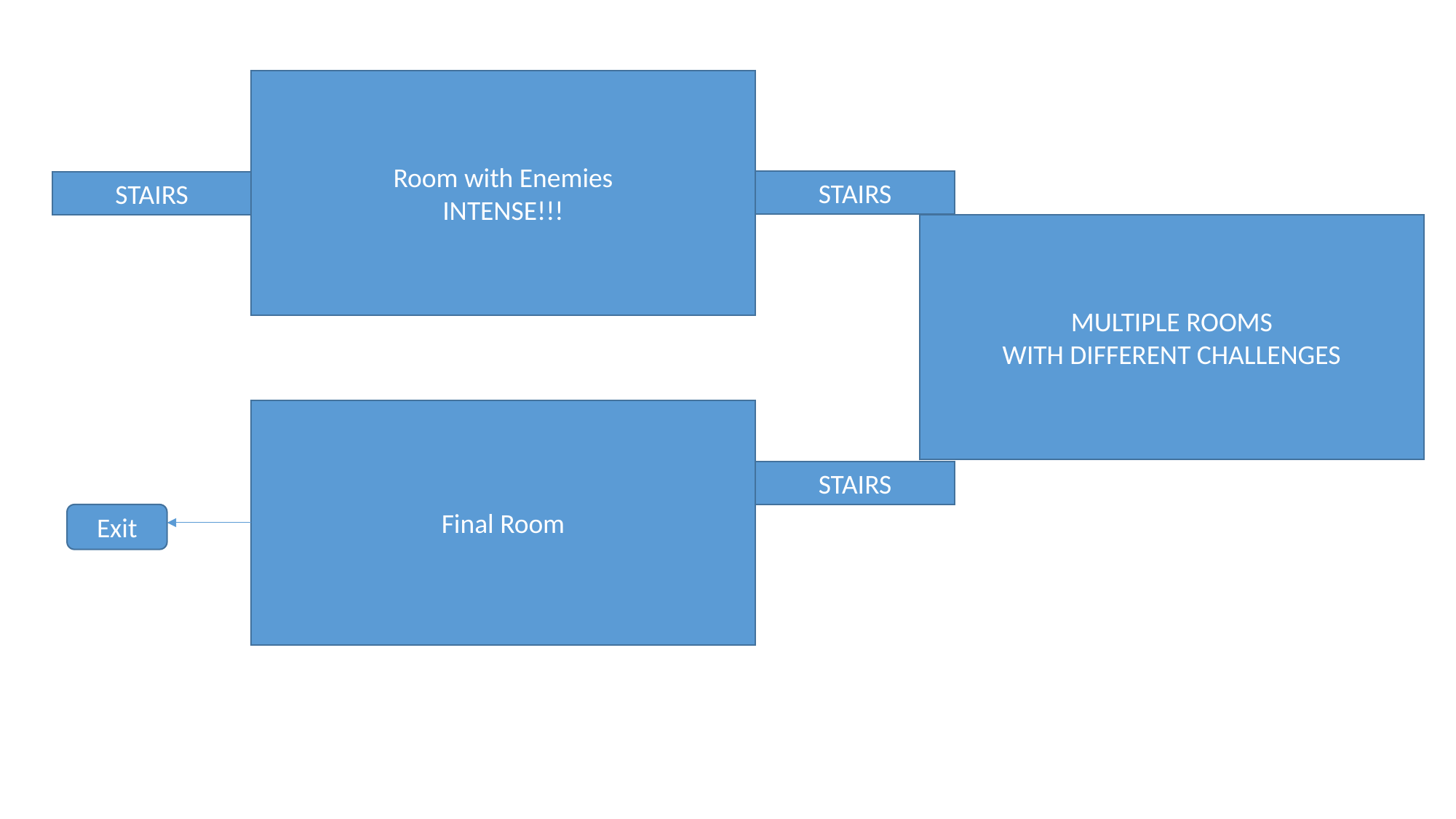

Room with Enemies
INTENSE!!!
STAIRS
STAIRS
MULTIPLE ROOMS
WITH DIFFERENT CHALLENGES
Final Room
STAIRS
Exit